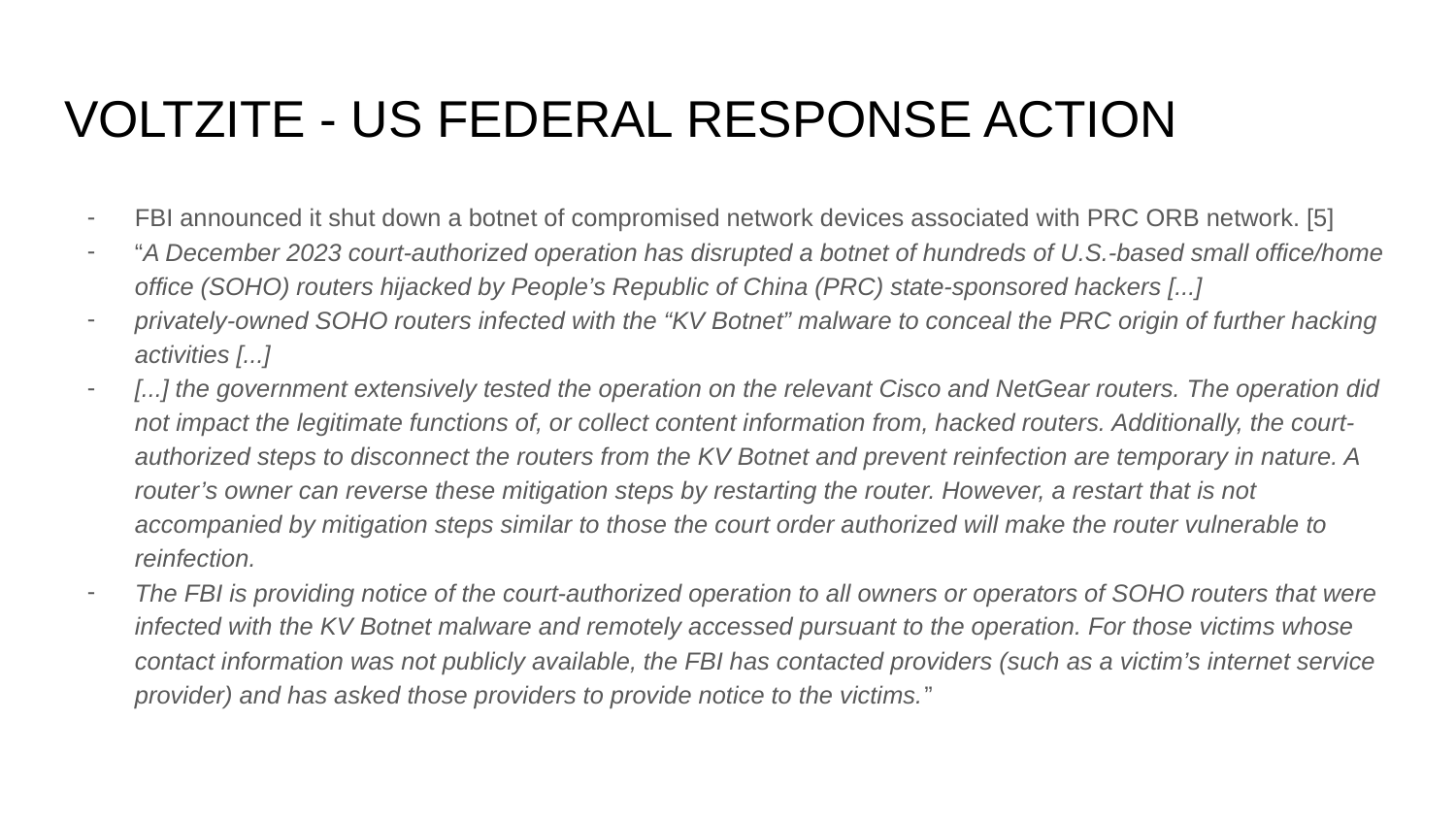

# VOLTZITE - US FEDERAL RESPONSE ACTION
FBI announced it shut down a botnet of compromised network devices associated with PRC ORB network. [5]
“A December 2023 court-authorized operation has disrupted a botnet of hundreds of U.S.-based small office/home office (SOHO) routers hijacked by People’s Republic of China (PRC) state-sponsored hackers [...]
privately-owned SOHO routers infected with the “KV Botnet” malware to conceal the PRC origin of further hacking activities [...]
[...] the government extensively tested the operation on the relevant Cisco and NetGear routers. The operation did not impact the legitimate functions of, or collect content information from, hacked routers. Additionally, the court-authorized steps to disconnect the routers from the KV Botnet and prevent reinfection are temporary in nature. A router’s owner can reverse these mitigation steps by restarting the router. However, a restart that is not accompanied by mitigation steps similar to those the court order authorized will make the router vulnerable to reinfection.
The FBI is providing notice of the court-authorized operation to all owners or operators of SOHO routers that were infected with the KV Botnet malware and remotely accessed pursuant to the operation. For those victims whose contact information was not publicly available, the FBI has contacted providers (such as a victim’s internet service provider) and has asked those providers to provide notice to the victims.”